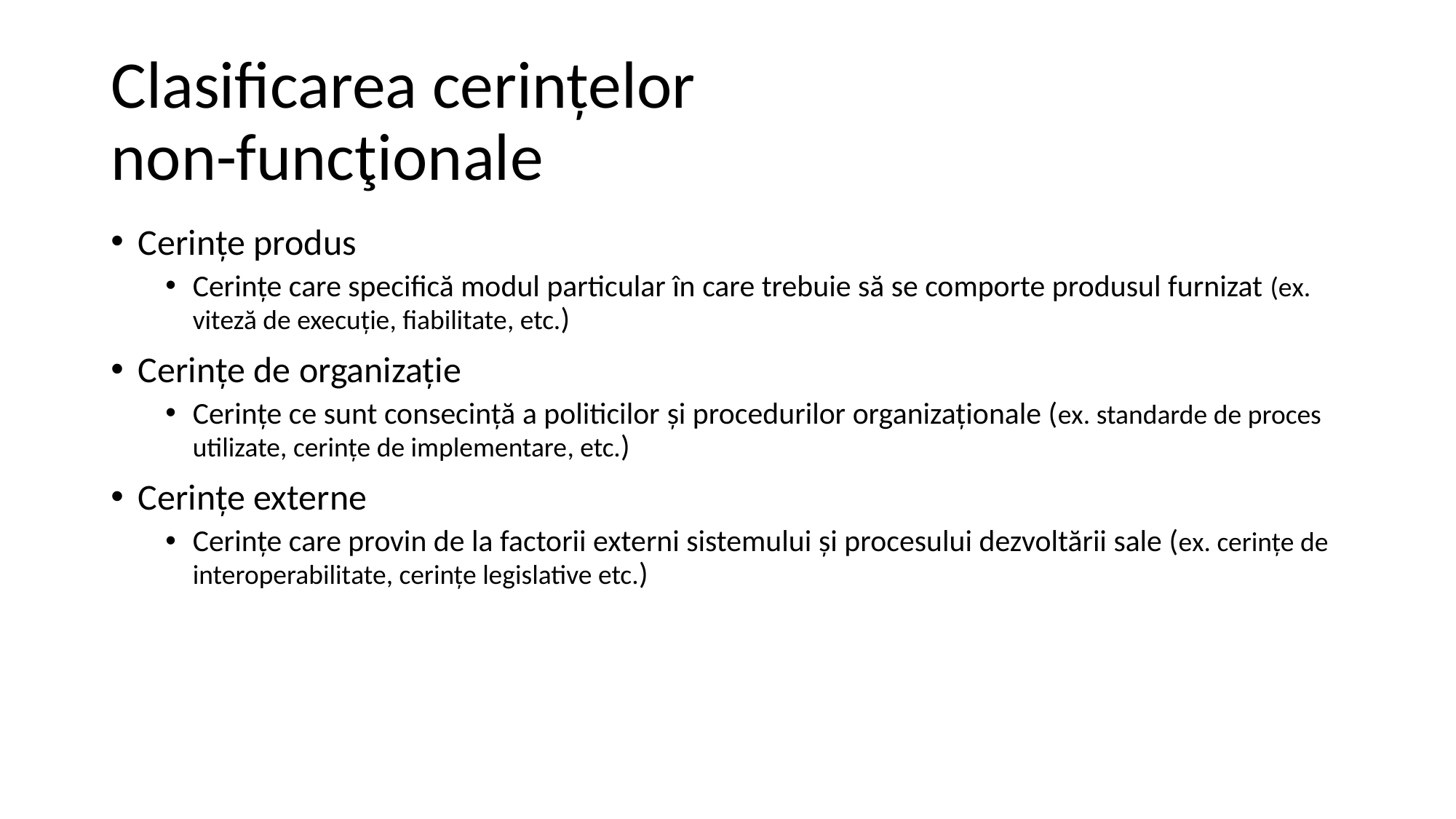

# Clasificarea cerinţelor non-funcţionale
Cerinţe produs
Cerinţe care specifică modul particular în care trebuie să se comporte produsul furnizat (ex. viteză de execuţie, fiabilitate, etc.)
Cerinţe de organizaţie
Cerinţe ce sunt consecinţă a politicilor şi procedurilor organizaţionale (ex. standarde de proces utilizate, cerinţe de implementare, etc.)
Cerinţe externe
Cerinţe care provin de la factorii externi sistemului şi procesului dezvoltării sale (ex. cerinţe de interoperabilitate, cerinţe legislative etc.)